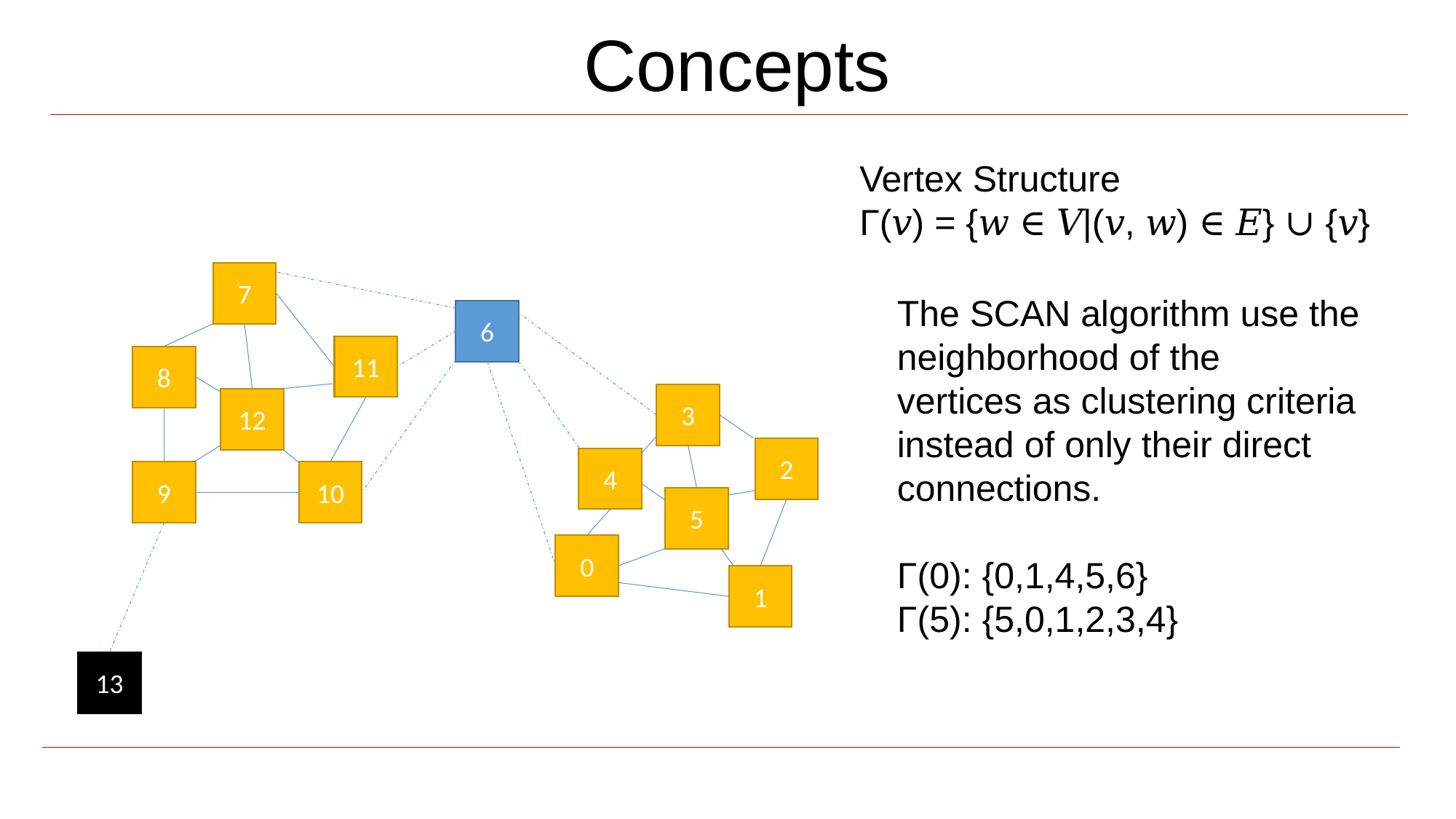

Concepts
Vertex Structure
Γ(𝑣) = {𝑤 ∈ 𝑉|(𝑣, 𝑤) ∈ 𝐸} ∪ {𝑣}
7
The SCAN algorithm use the neighborhood of the
vertices as clustering criteria instead of only their direct
connections.

Γ(0): {0,1,4,5,6}
Γ(5): {5,0,1,2,3,4}

6
11
8
3
12
2
4
9
10
5
0
1
13